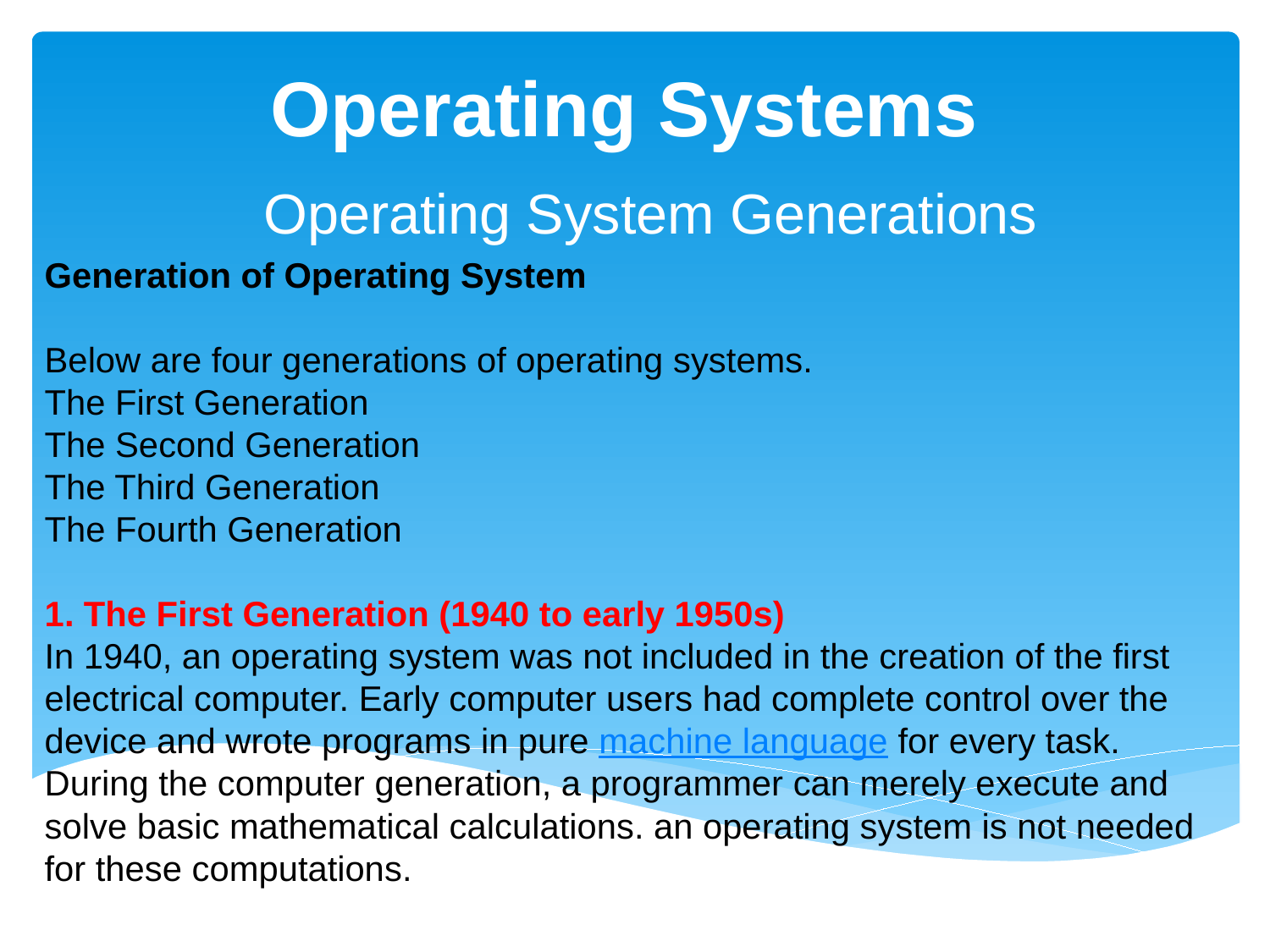

# Operating Systems
  Operating System Generations

Generation of Operating System

Below are four generations of operating systems.
The First Generation
The Second Generation
The Third Generation
The Fourth Generation

1. The First Generation (1940 to early 1950s)
In 1940, an operating system was not included in the creation of the first electrical computer. Early computer users had complete control over the device and wrote programs in pure machine language for every task. During the computer generation, a programmer can merely execute and solve basic mathematical calculations. an operating system is not needed for these computations.